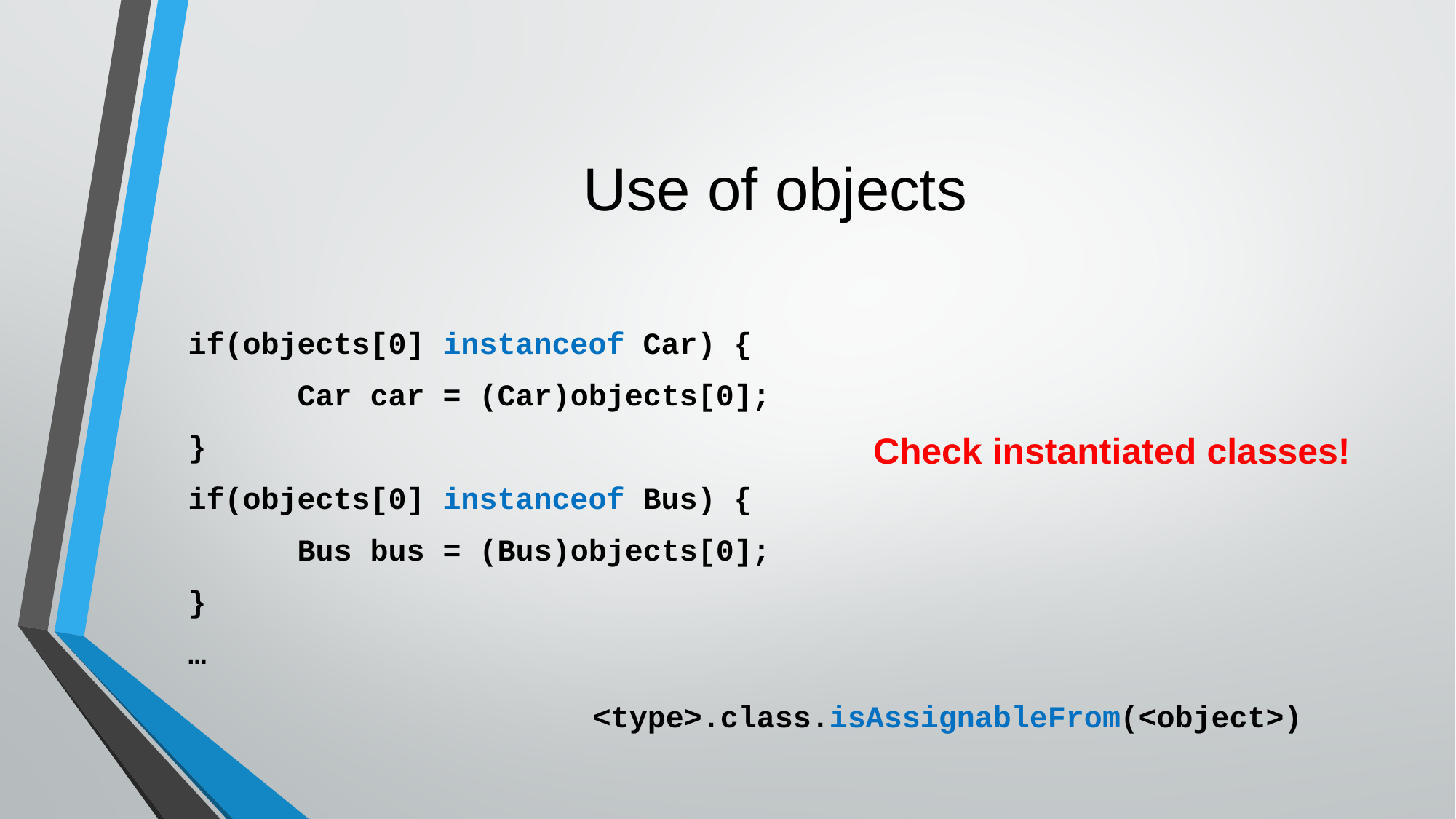

# Use of objects
if(objects[0] instanceof Car) {
	Car car = (Car)objects[0];
}
if(objects[0] instanceof Bus) {
	Bus bus = (Bus)objects[0];
}
…
Check instantiated classes!
<type>.class.isAssignableFrom(<object>)